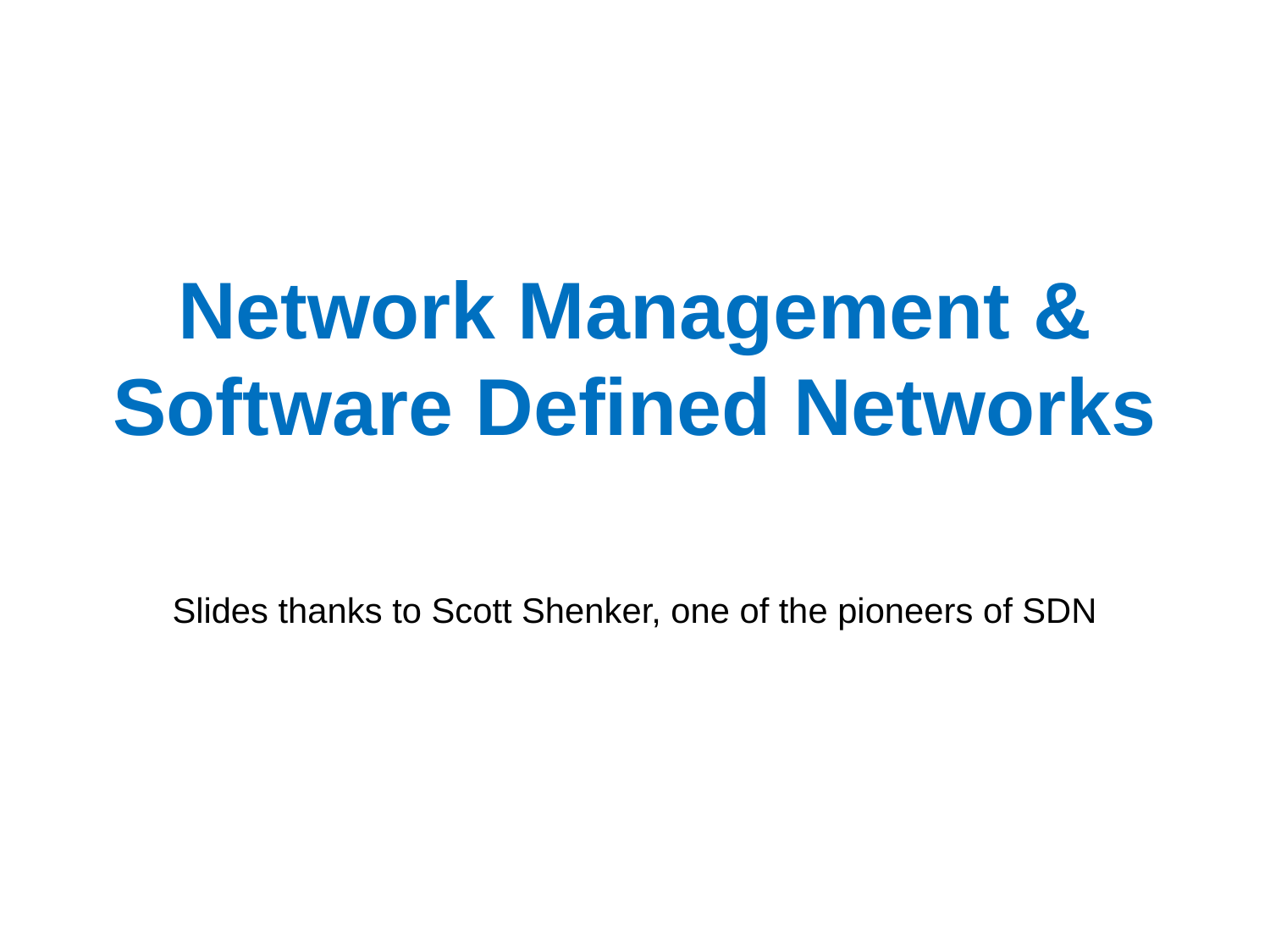

# Network Management & Software Defined Networks
Slides thanks to Scott Shenker, one of the pioneers of SDN